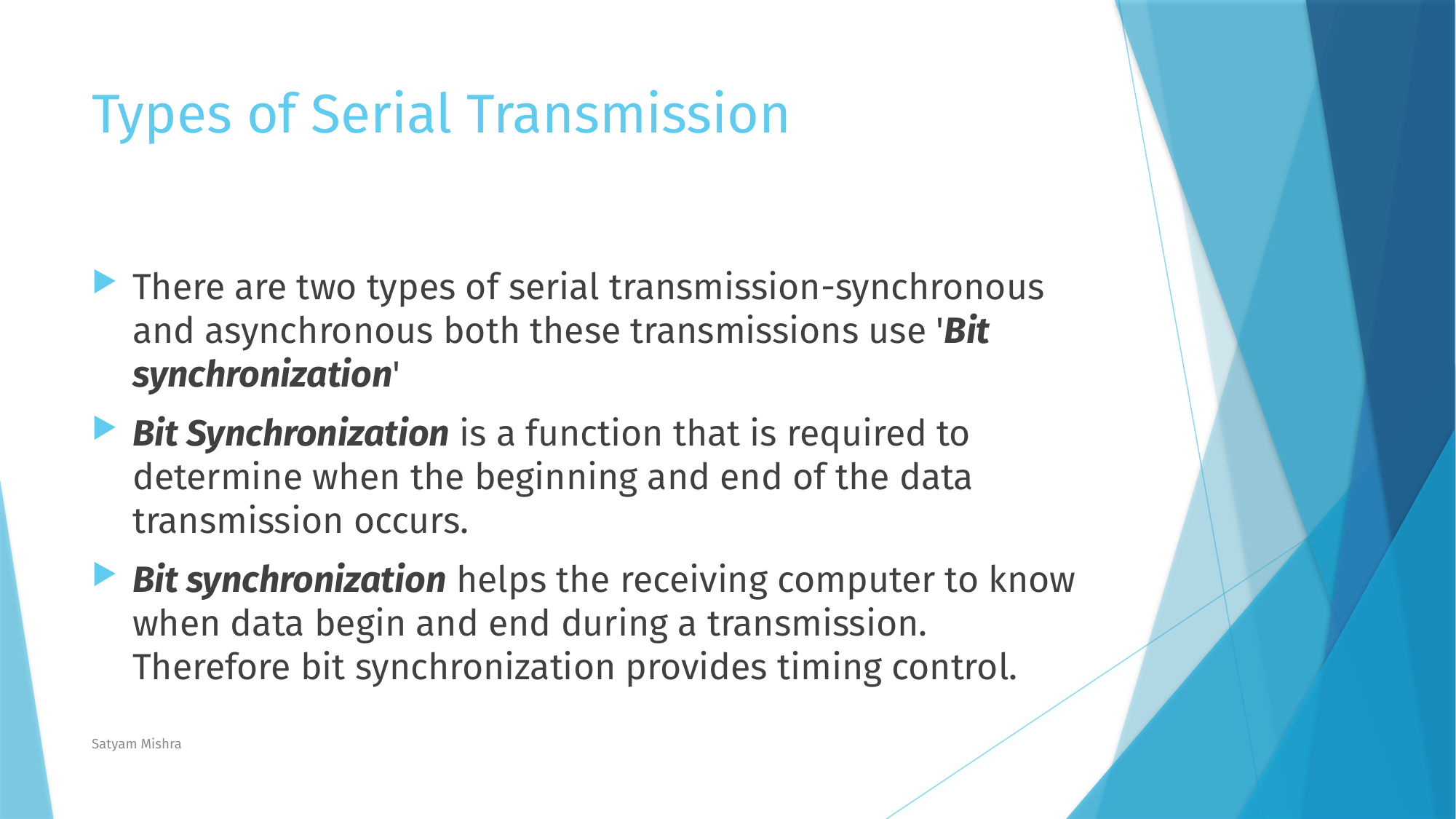

# Types of Serial Transmission
There are two types of serial transmission-synchronous and asynchronous both these transmissions use 'Bit synchronization'
Bit Synchronization is a function that is required to determine when the beginning and end of the data transmission occurs.
Bit synchronization helps the receiving computer to know when data begin and end during a transmission. Therefore bit synchronization provides timing control.
Satyam Mishra